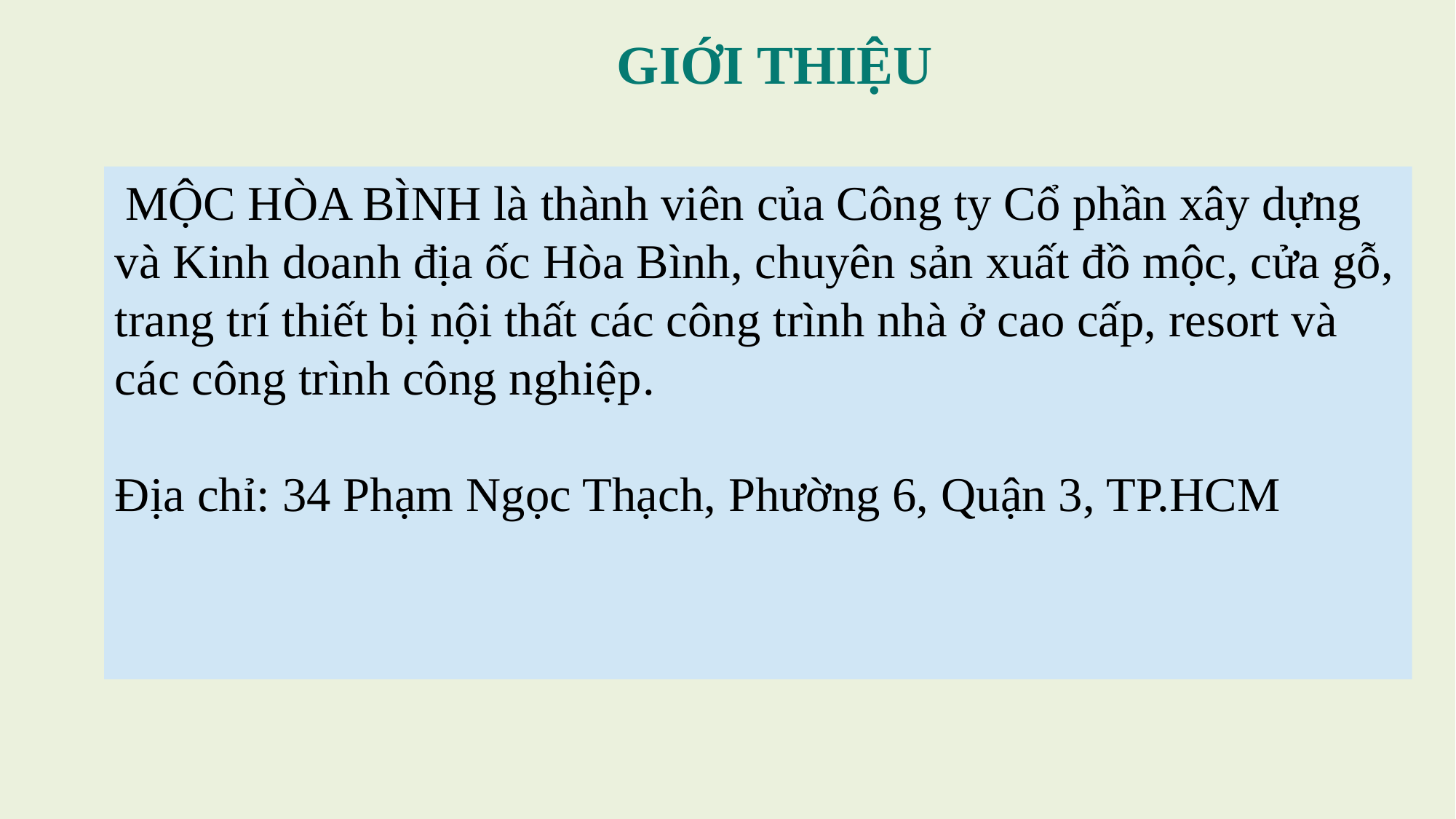

GIỚI THIỆU
 MỘC HÒA BÌNH là thành viên của Công ty Cổ phần xây dựng và Kinh doanh địa ốc Hòa Bình, chuyên sản xuất đồ mộc, cửa gỗ, trang trí thiết bị nội thất các công trình nhà ở cao cấp, resort và các công trình công nghiệp.

Địa chỉ: 34 Phạm Ngọc Thạch, Phường 6, Quận 3, TP.HCM